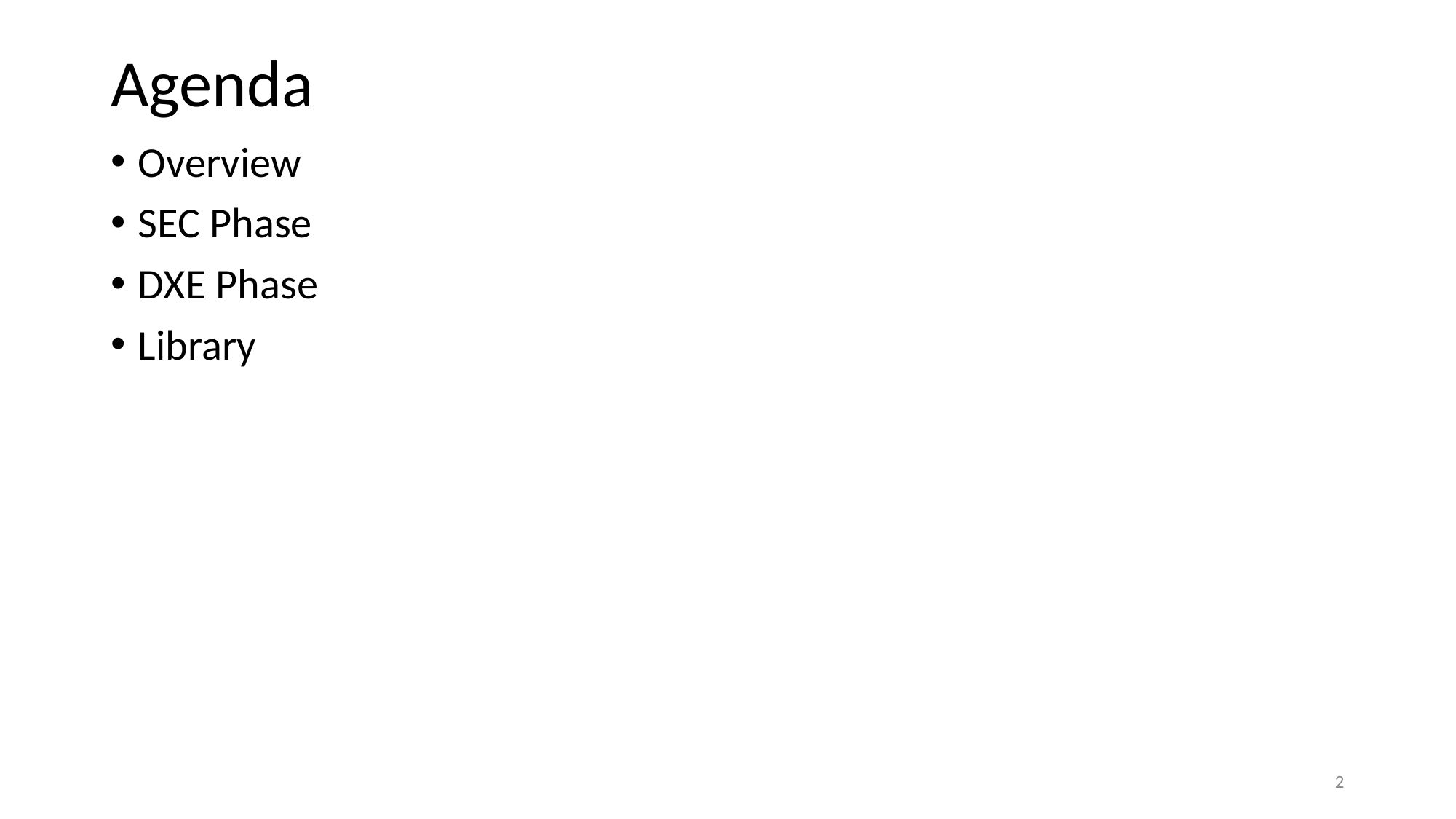

# Agenda
Overview
SEC Phase
DXE Phase
Library

2